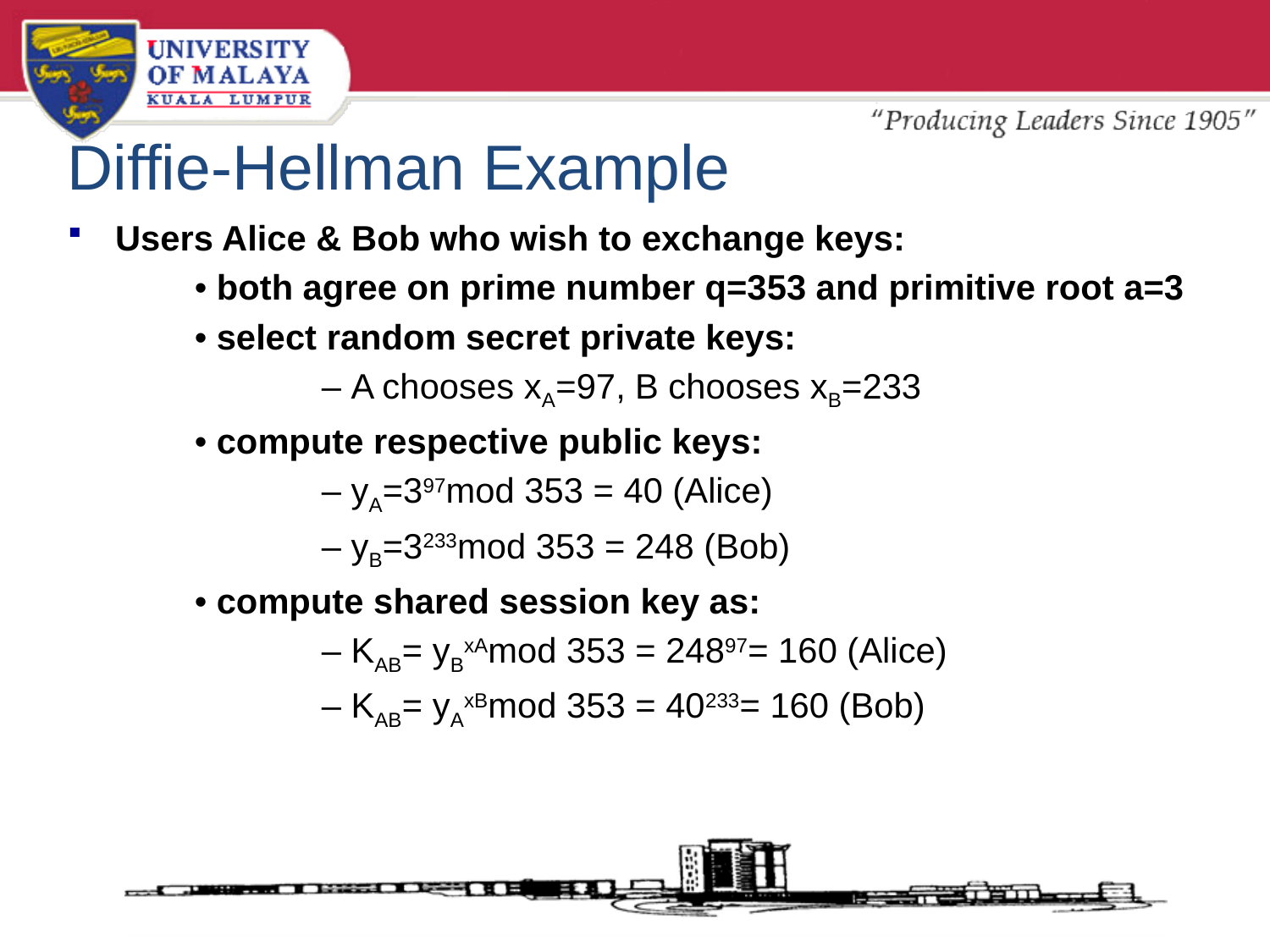

# Diffie-Hellman Example
Users Alice & Bob who wish to exchange keys:
	• both agree on prime number q=353 and primitive root a=3
	• select random secret private keys:
		– A chooses xA=97, B chooses xB=233
	• compute respective public keys:
		– yA=397mod 353 = 40 (Alice)
		– yB=3233mod 353 = 248 (Bob)
	• compute shared session key as:
		– KAB= yBxAmod 353 = 24897= 160 (Alice)
		– KAB= yAxBmod 353 = 40233= 160 (Bob)